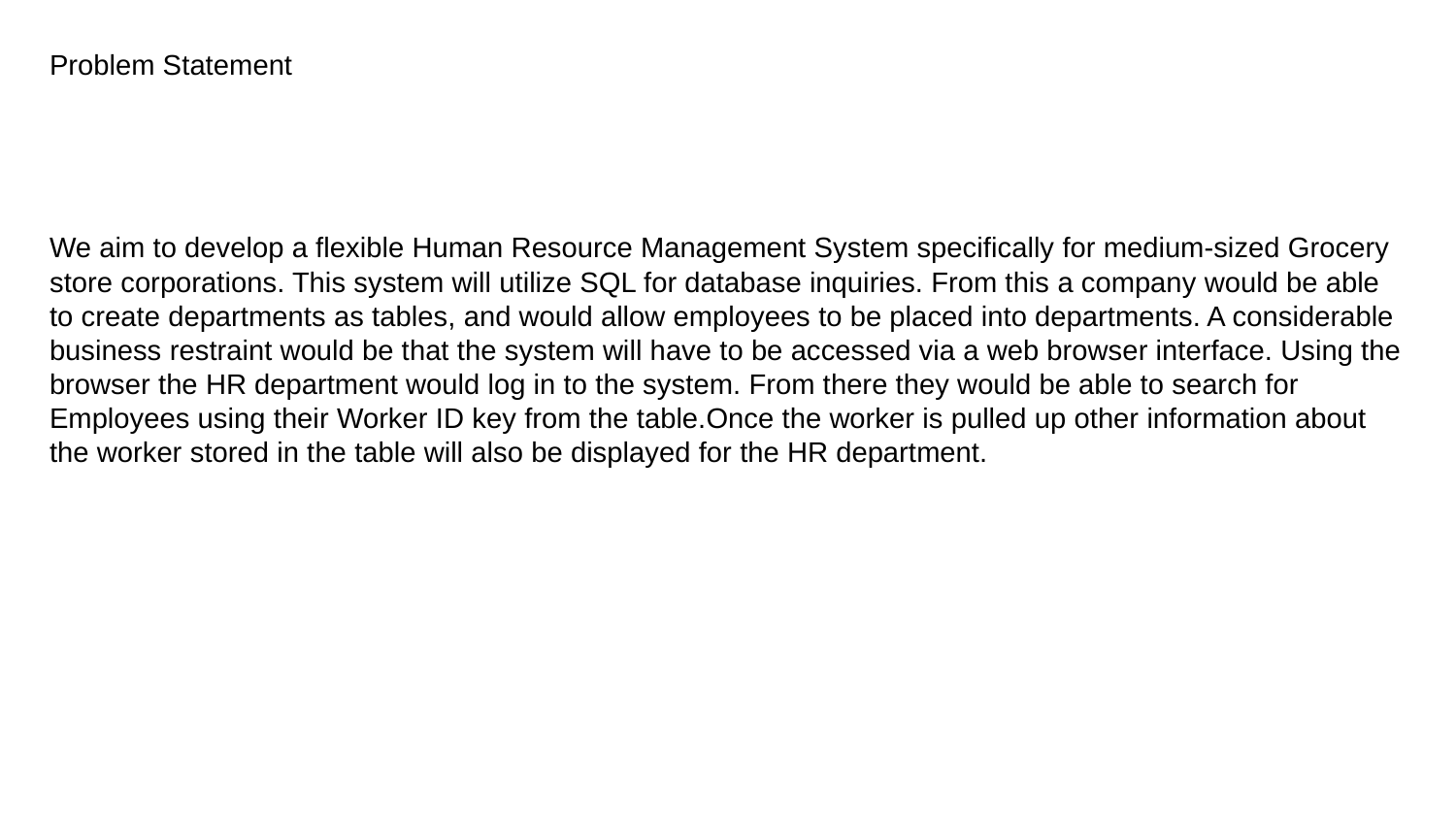

# Problem Statement

We aim to develop a flexible Human Resource Management System specifically for medium-sized Grocery store corporations. This system will utilize SQL for database inquiries. From this a company would be able to create departments as tables, and would allow employees to be placed into departments. A considerable business restraint would be that the system will have to be accessed via a web browser interface. Using the browser the HR department would log in to the system. From there they would be able to search for Employees using their Worker ID key from the table.Once the worker is pulled up other information about the worker stored in the table will also be displayed for the HR department.